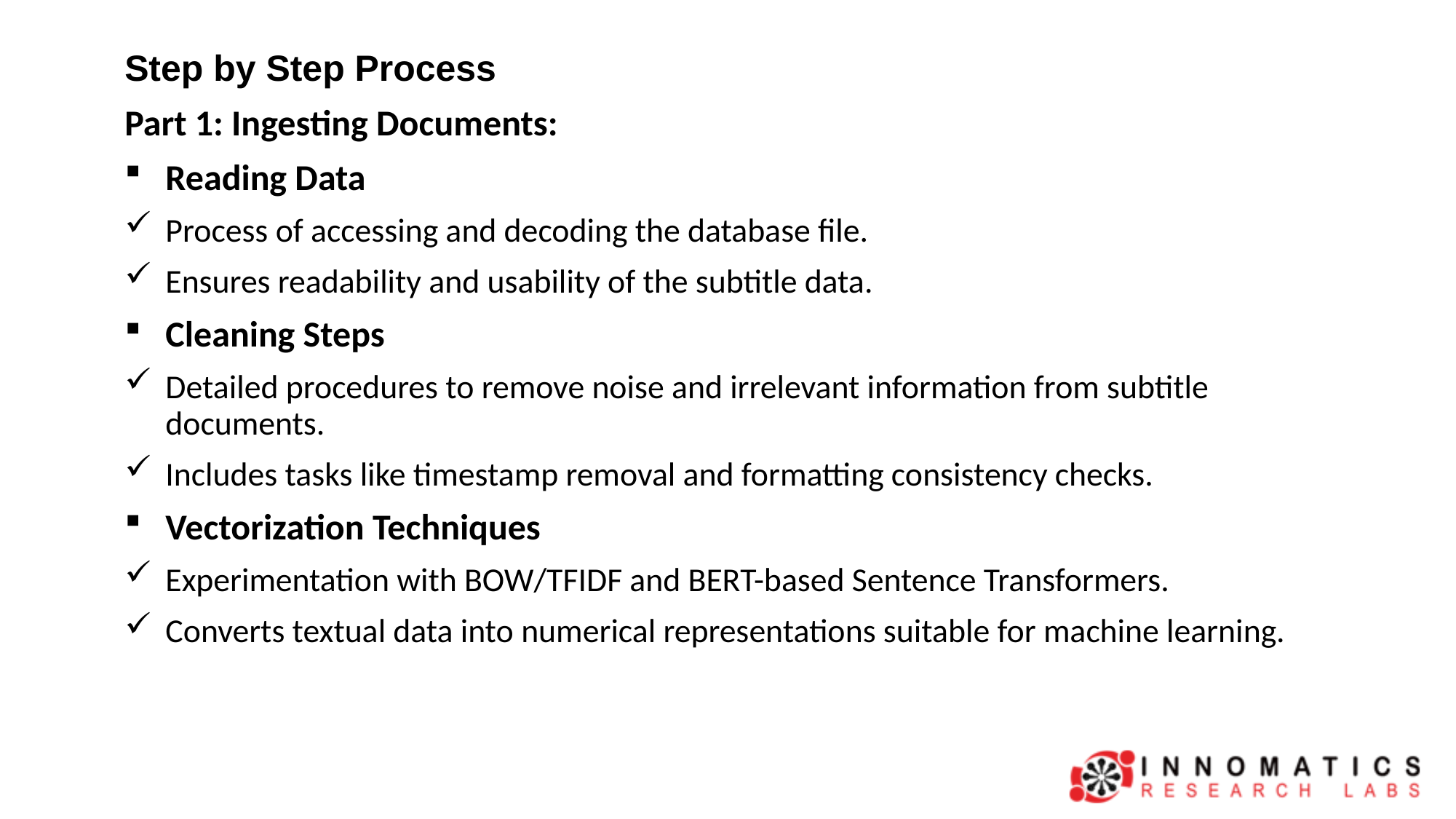

Step by Step Process
Part 1: Ingesting Documents:
Reading Data
Process of accessing and decoding the database file.
Ensures readability and usability of the subtitle data.
Cleaning Steps
Detailed procedures to remove noise and irrelevant information from subtitle documents.
Includes tasks like timestamp removal and formatting consistency checks.
Vectorization Techniques
Experimentation with BOW/TFIDF and BERT-based Sentence Transformers.
Converts textual data into numerical representations suitable for machine learning.